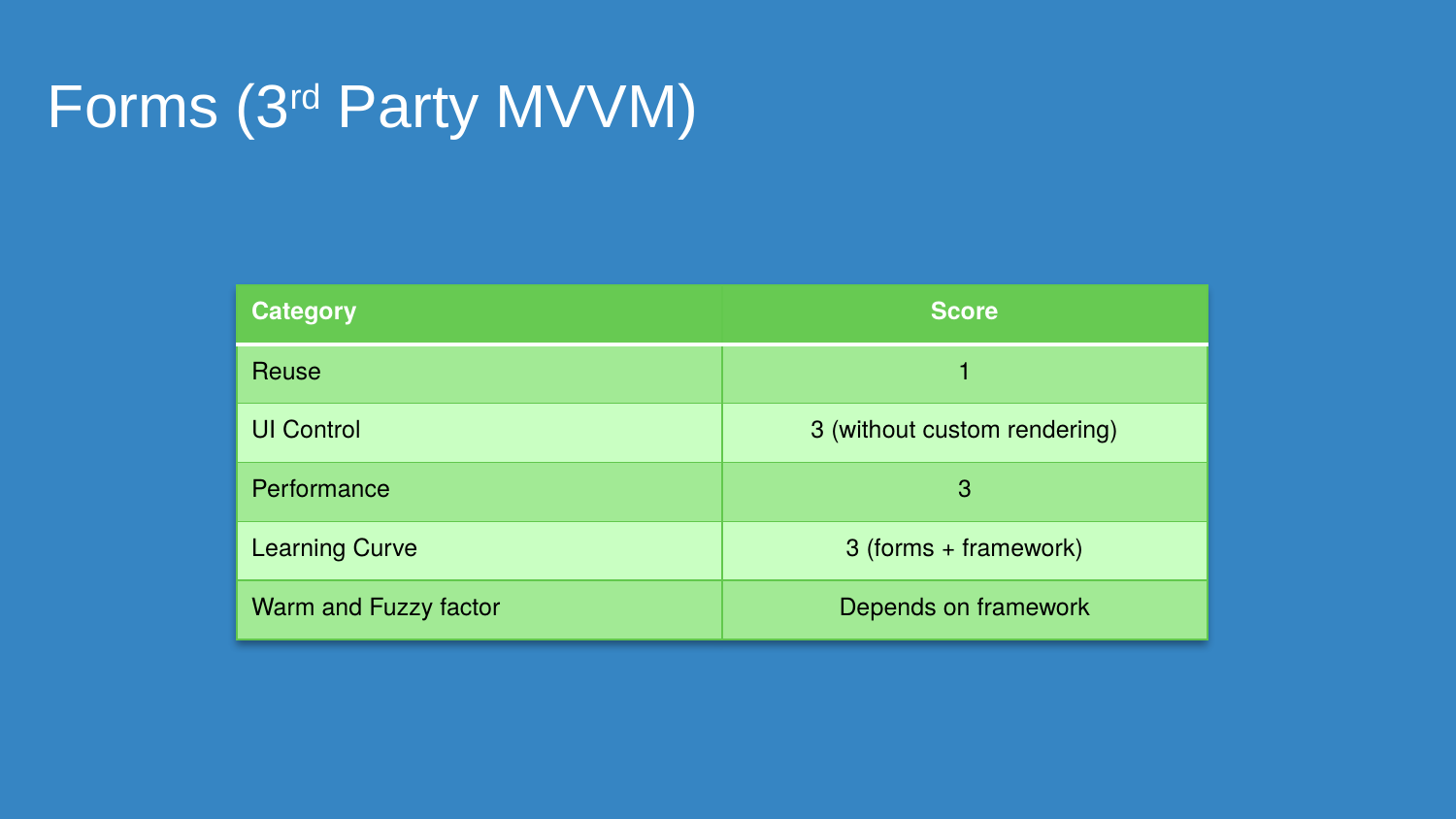

# Forms (3rd Party MVVM)
| Category | Score |
| --- | --- |
| Reuse | 1 |
| UI Control | 3 (without custom rendering) |
| Performance | 3 |
| Learning Curve | 3 (forms + framework) |
| Warm and Fuzzy factor | Depends on framework |